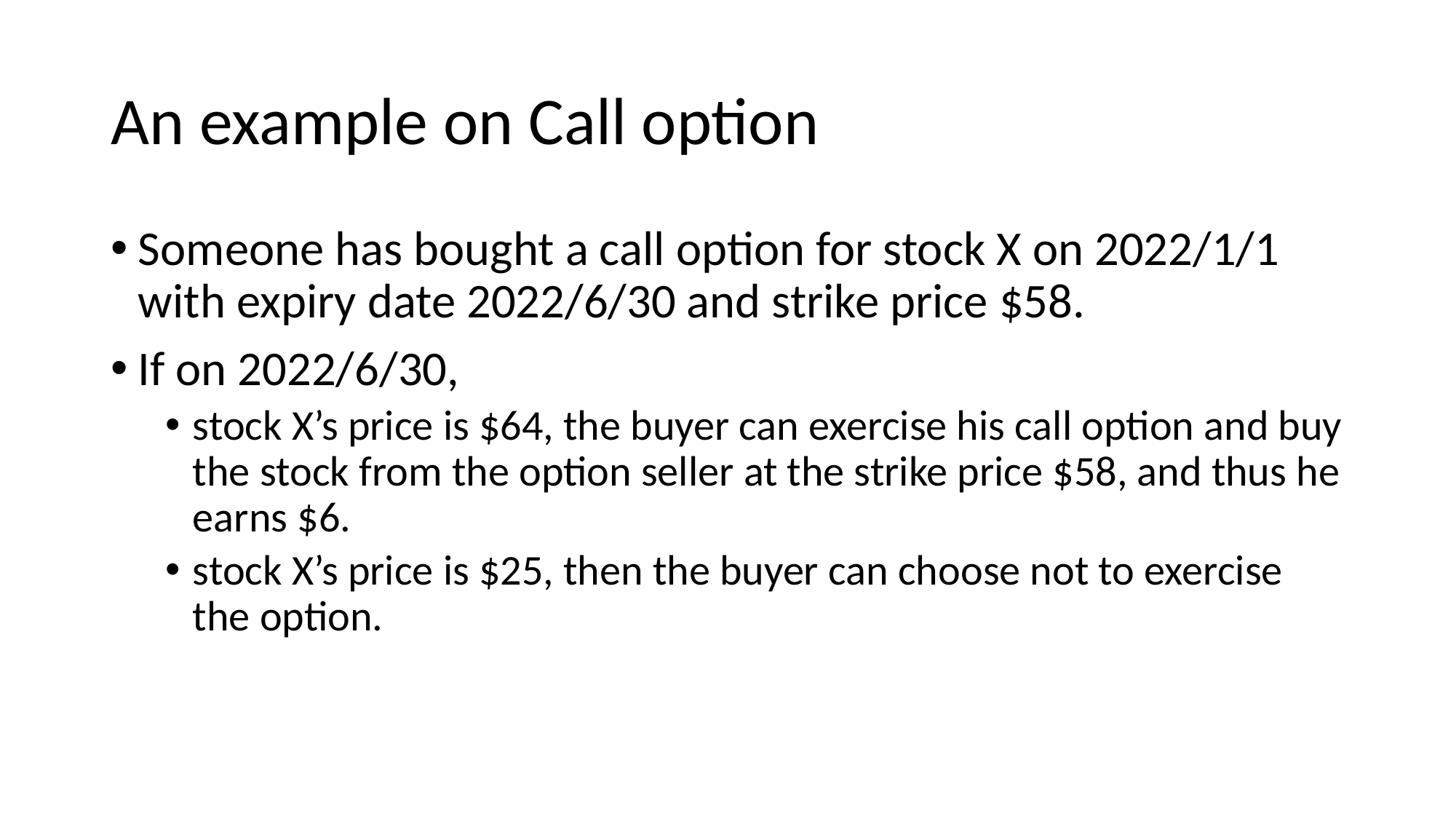

# An example on Call option
Someone has bought a call option for stock X on 2022/1/1 with expiry date 2022/6/30 and strike price $58.
If on 2022/6/30,
stock X’s price is $64, the buyer can exercise his call option and buy the stock from the option seller at the strike price $58, and thus he earns $6.
stock X’s price is $25, then the buyer can choose not to exercise the option.